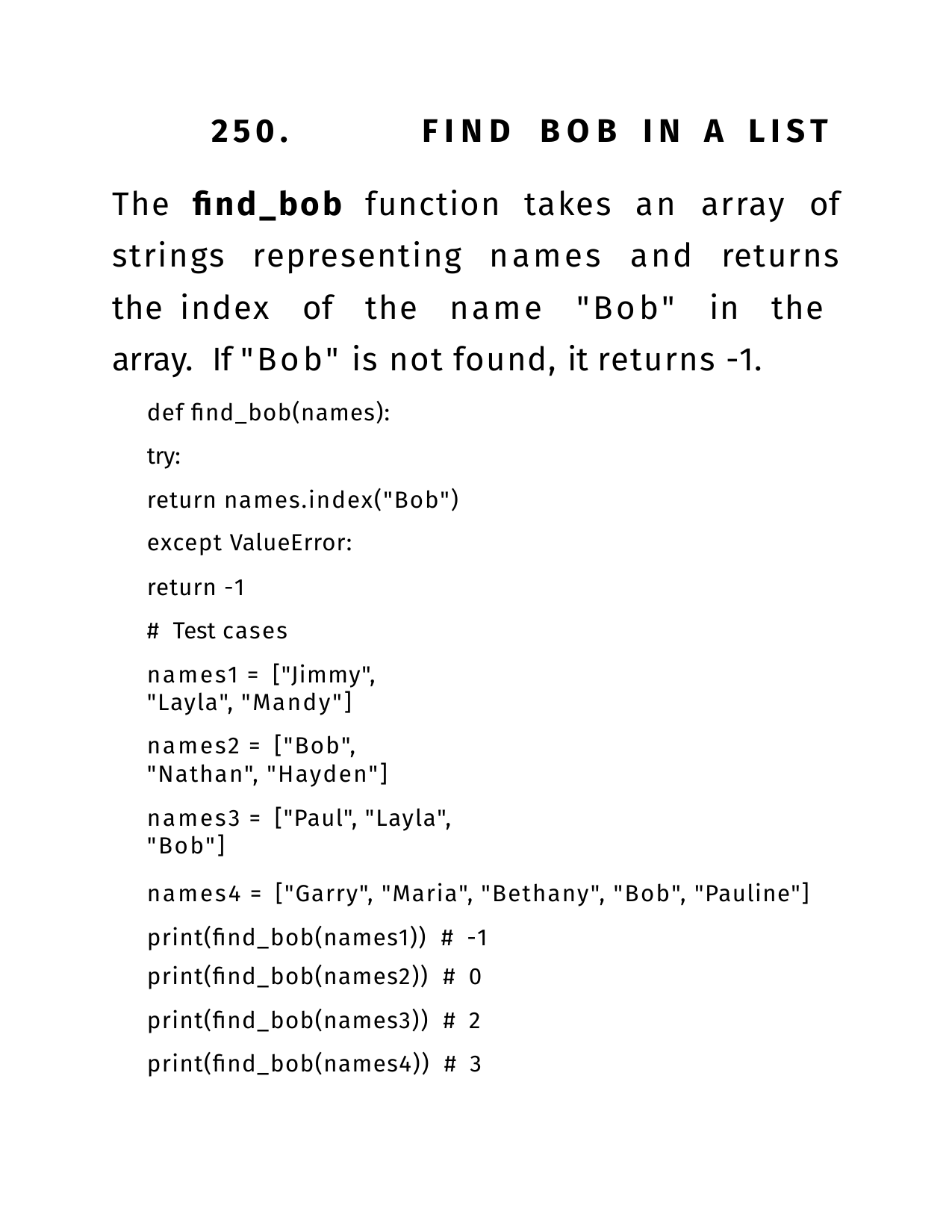

250.	FIND	BOB	IN	A	LIST
The  find_bob  function  takes  an  array  of strings representing names and returns the index  of  the  name  "Bob"  in  the  array.  If "Bob" is not found, it returns -1.
def find_bob(names):
try:
return names.index("Bob") except ValueError:
return -1
# Test cases
names1 = ["Jimmy", "Layla", "Mandy"]
names2 = ["Bob", "Nathan", "Hayden"]
names3 = ["Paul", "Layla", "Bob"]
names4 = ["Garry", "Maria", "Bethany", "Bob", "Pauline"] print(find_bob(names1))  # -1
print(find_bob(names2))  # 0
print(find_bob(names3))  # 2
print(find_bob(names4))  # 3